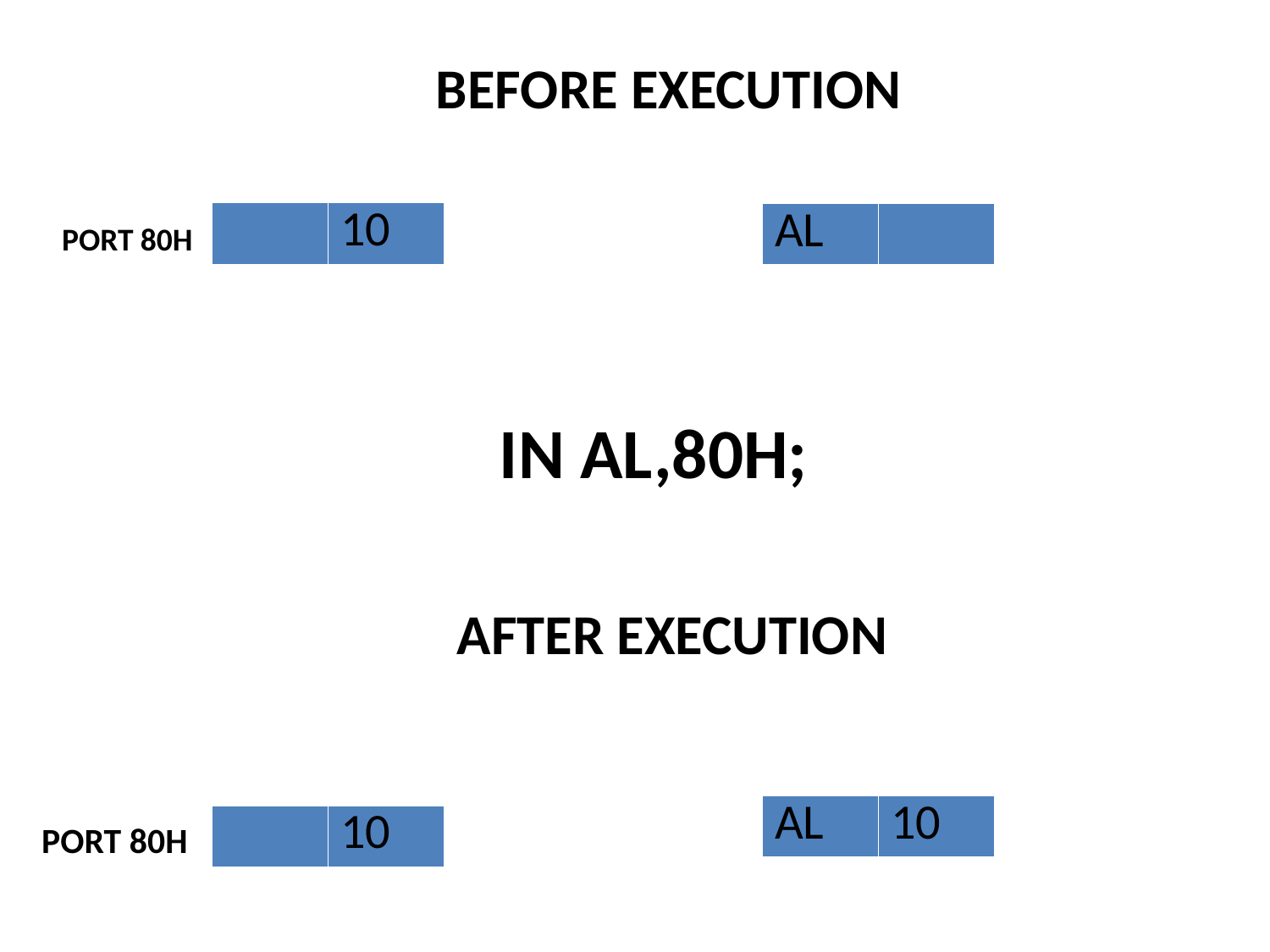

BEFORE EXECUTION
|  | 10 |
| --- | --- |
| AL |  |
| --- | --- |
 PORT 80H
IN AL,80H;
AFTER EXECUTION
| AL | 10 |
| --- | --- |
|  | 10 |
| --- | --- |
 PORT 80H